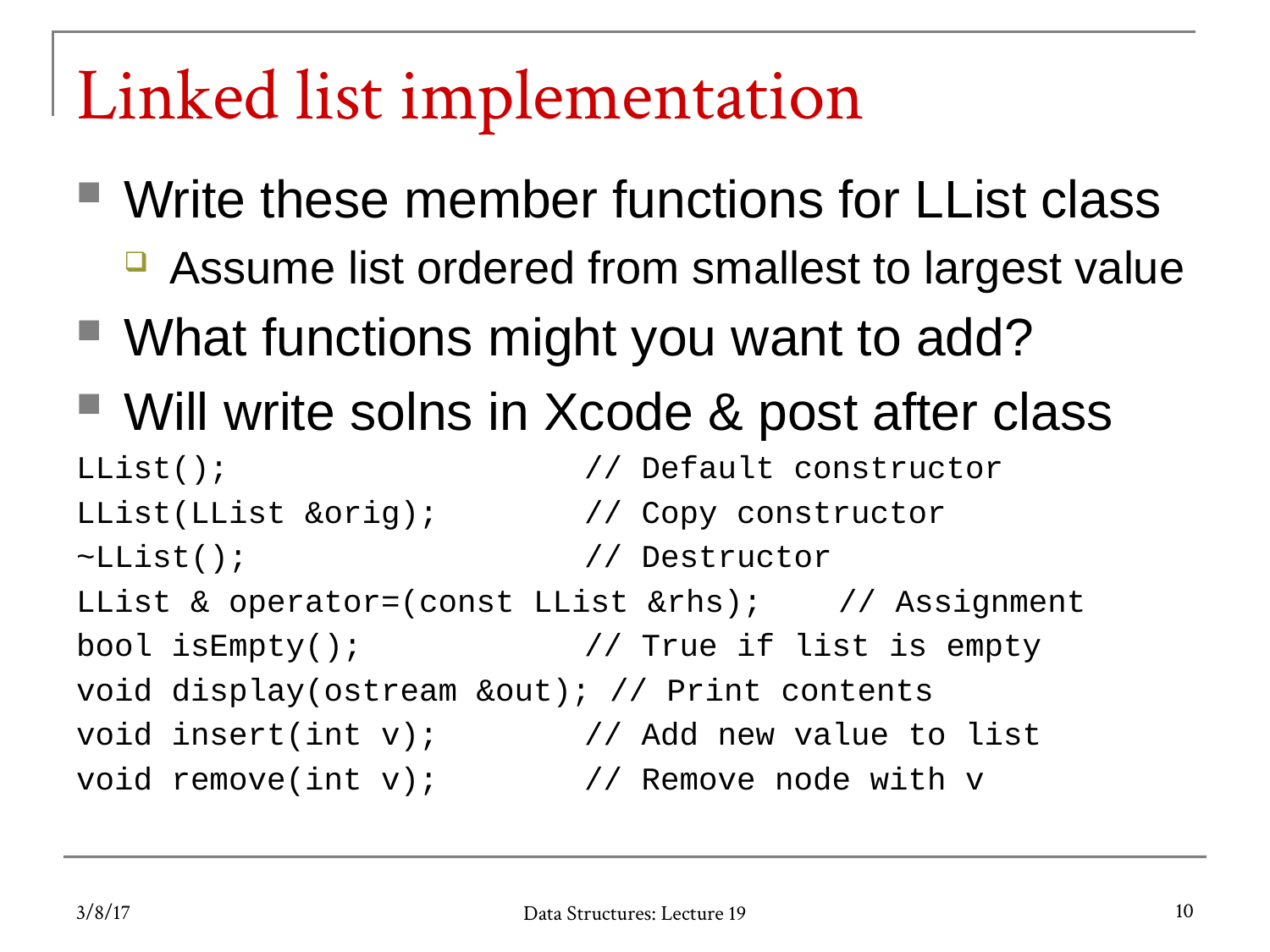

# Linked list implementation
Write these member functions for LList class
Assume list ordered from smallest to largest value
What functions might you want to add?
Will write solns in Xcode & post after class
LList();			// Default constructor
LList(LList &orig);		// Copy constructor
~LList();			// Destructor
LList & operator=(const LList &rhs);	// Assignment
bool isEmpty();		// True if list is empty
void display(ostream &out); // Print contents
void insert(int v);		// Add new value to list
void remove(int v);		// Remove node with v
3/8/17
10
Data Structures: Lecture 19